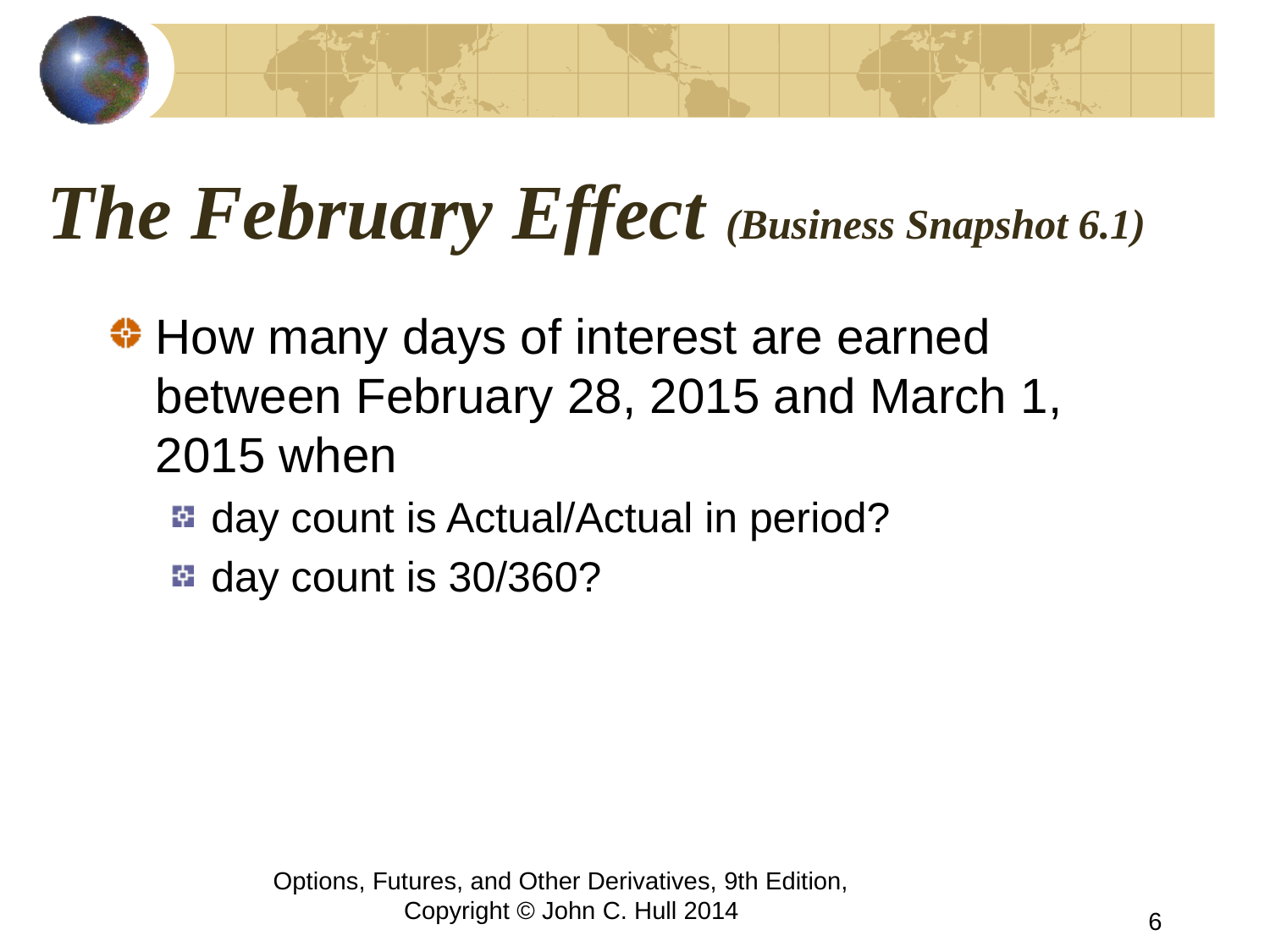

# The February Effect (Business Snapshot 6.1)
How many days of interest are earned between February 28, 2015 and March 1, 2015 when
day count is Actual/Actual in period?
day count is 30/360?
Options, Futures, and Other Derivatives, 9th Edition,    Copyright © John C. Hull 2014
6